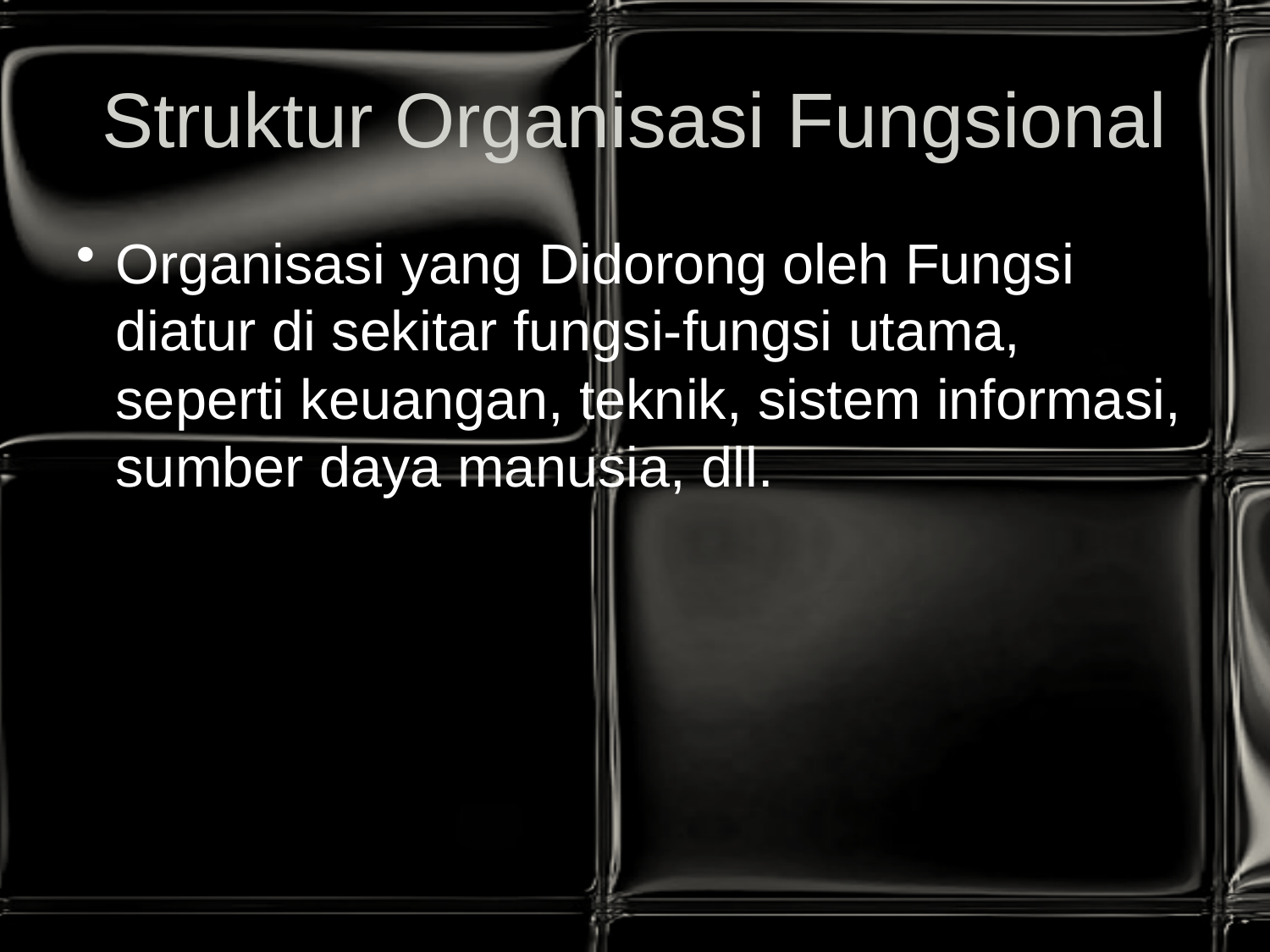

# Struktur Organisasi Fungsional
Organisasi yang Didorong oleh Fungsi diatur di sekitar fungsi-fungsi utama, seperti keuangan, teknik, sistem informasi, sumber daya manusia, dll.